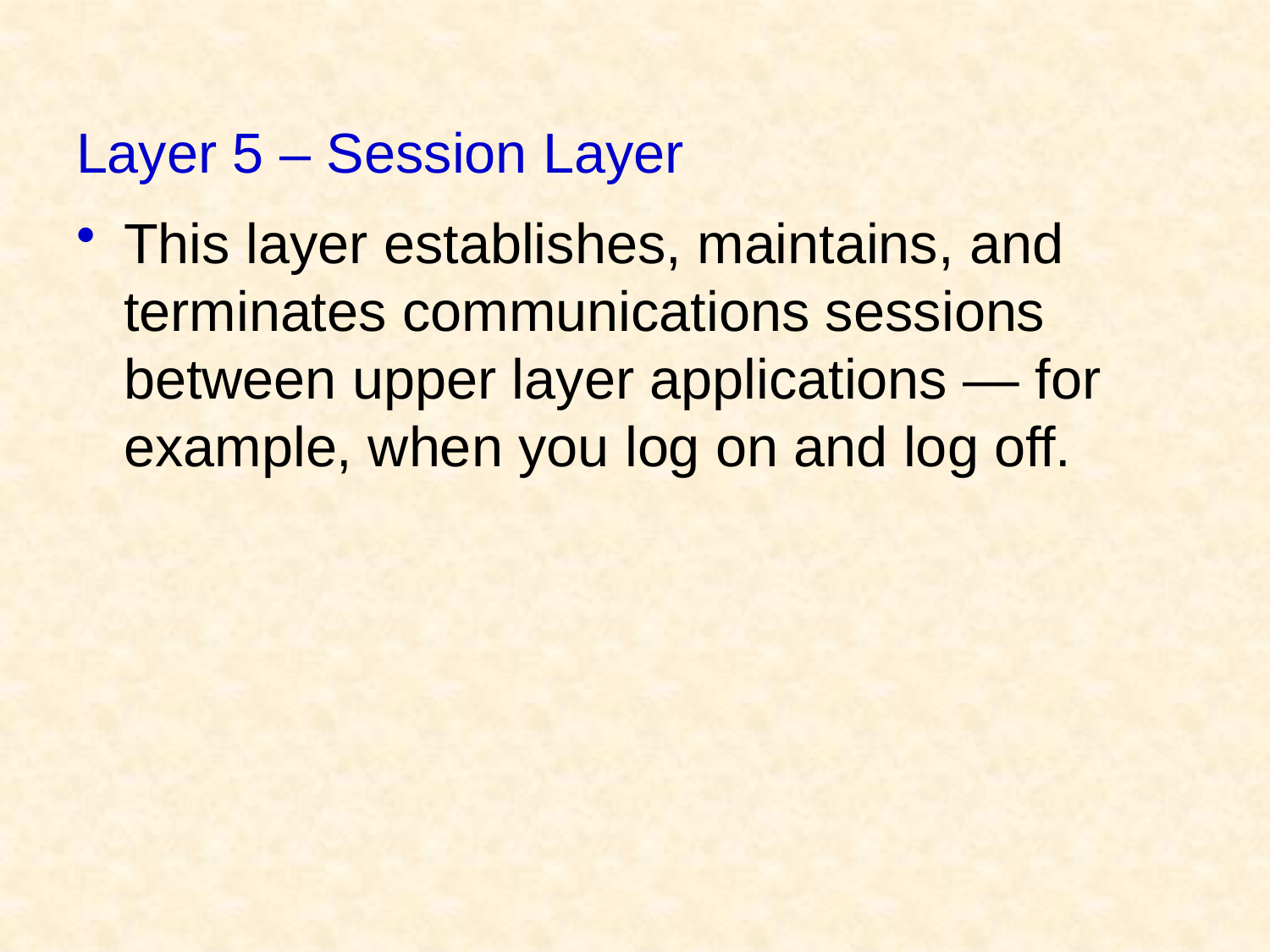

# Layer 5 – Session Layer
This layer establishes, maintains, and terminates communications sessions between upper layer applications — for example, when you log on and log off.

34